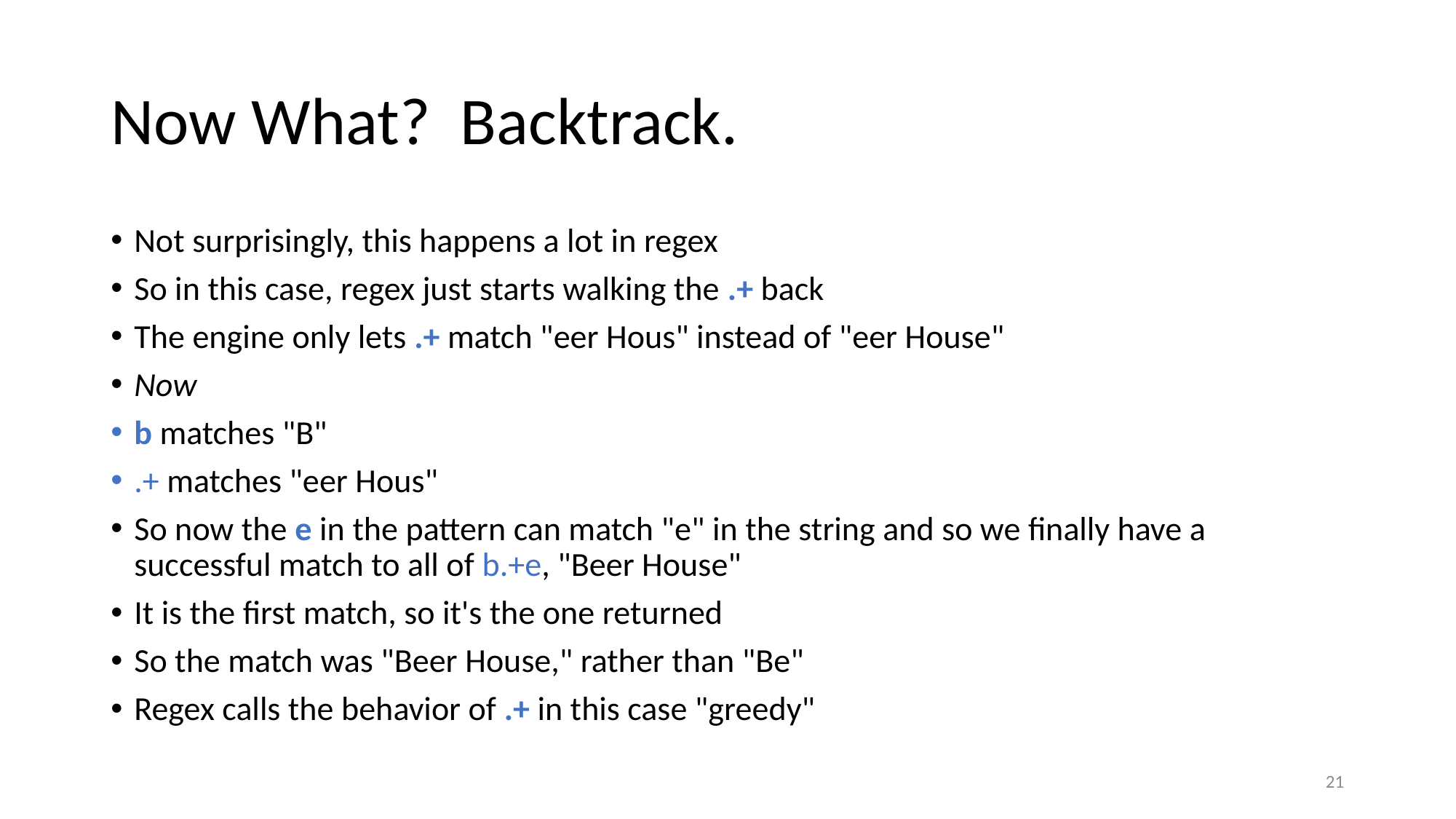

# Now What?  Backtrack.
Not surprisingly, this happens a lot in regex
So in this case, regex just starts walking the .+ back
The engine only lets .+ match "eer Hous" instead of "eer House"
Now
b matches "B"
.+ matches "eer Hous"
So now the e in the pattern can match "e" in the string and so we finally have a successful match to all of b.+e, "Beer House"
It is the first match, so it's the one returned
So the match was "Beer House," rather than "Be"
Regex calls the behavior of .+ in this case "greedy"
21